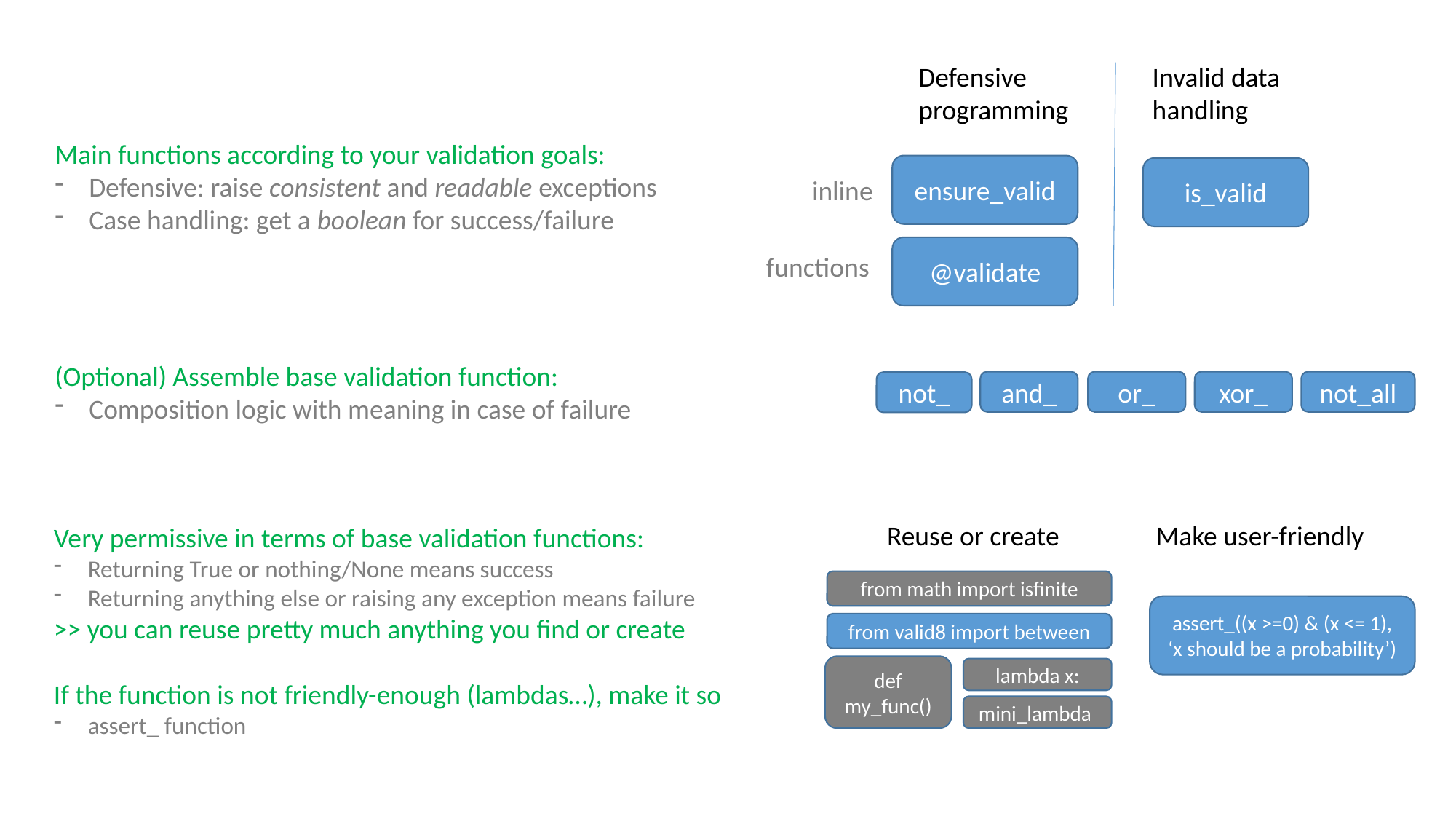

Defensive programming
Invalid data handling
Main functions according to your validation goals:
Defensive: raise consistent and readable exceptions
Case handling: get a boolean for success/failure
ensure_valid
is_valid
inline
@validate
functions
(Optional) Assemble base validation function:
Composition logic with meaning in case of failure
and_
or_
xor_
not_all
not_
Reuse or create
Make user-friendly
Very permissive in terms of base validation functions:
Returning True or nothing/None means success
Returning anything else or raising any exception means failure
>> you can reuse pretty much anything you find or create

If the function is not friendly-enough (lambdas…), make it so
assert_ function
from math import isfinite
assert_((x >=0) & (x <= 1), ‘x should be a probability’)
from valid8 import between
def my_func()
lambda x:
mini_lambda